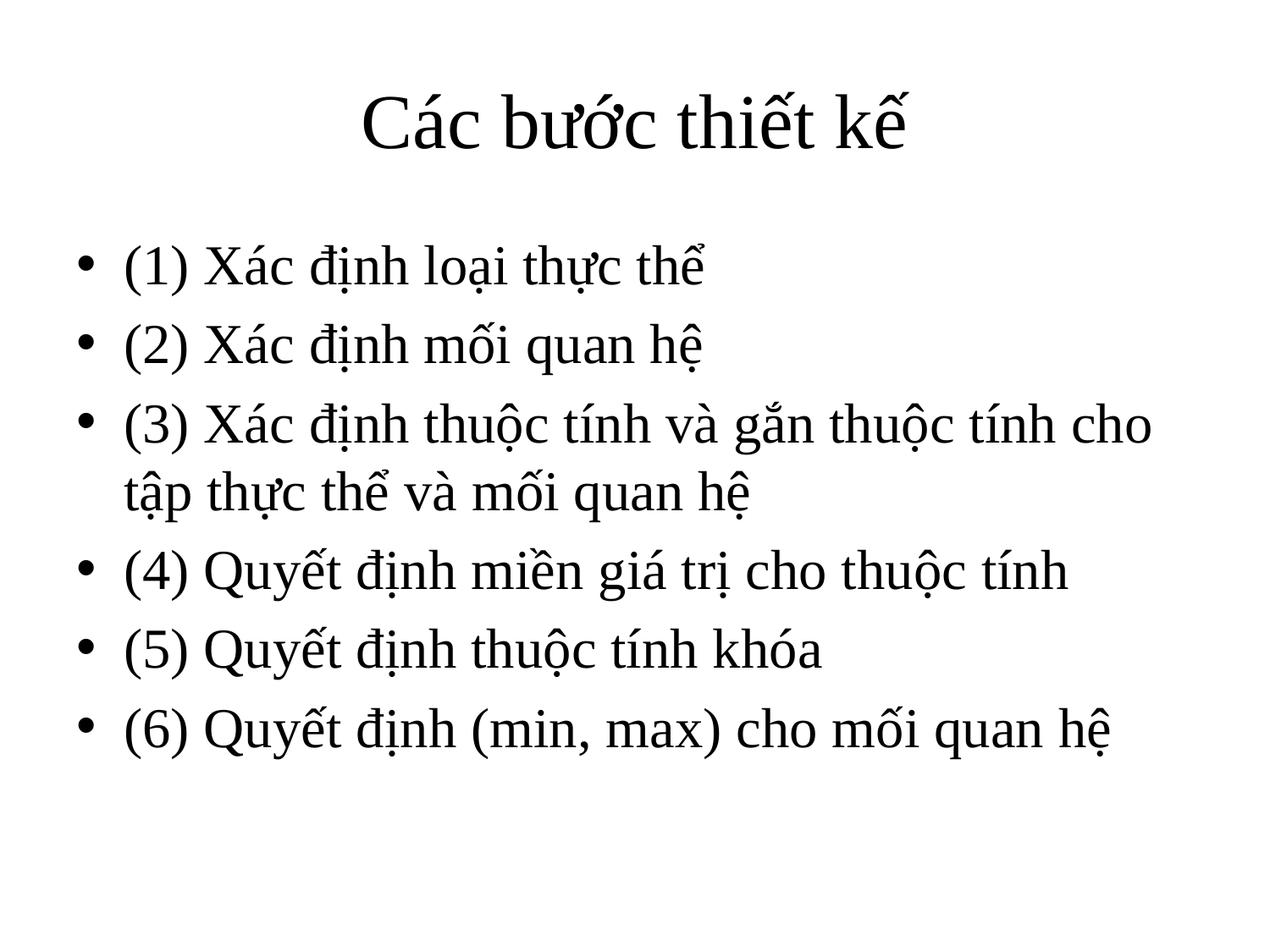

# Các bước thiết kế
(1) Xác định loại thực thể
(2) Xác định mối quan hệ
(3) Xác định thuộc tính và gắn thuộc tính cho tập thực thể và mối quan hệ
(4) Quyết định miền giá trị cho thuộc tính
(5) Quyết định thuộc tính khóa
(6) Quyết định (min, max) cho mối quan hệ